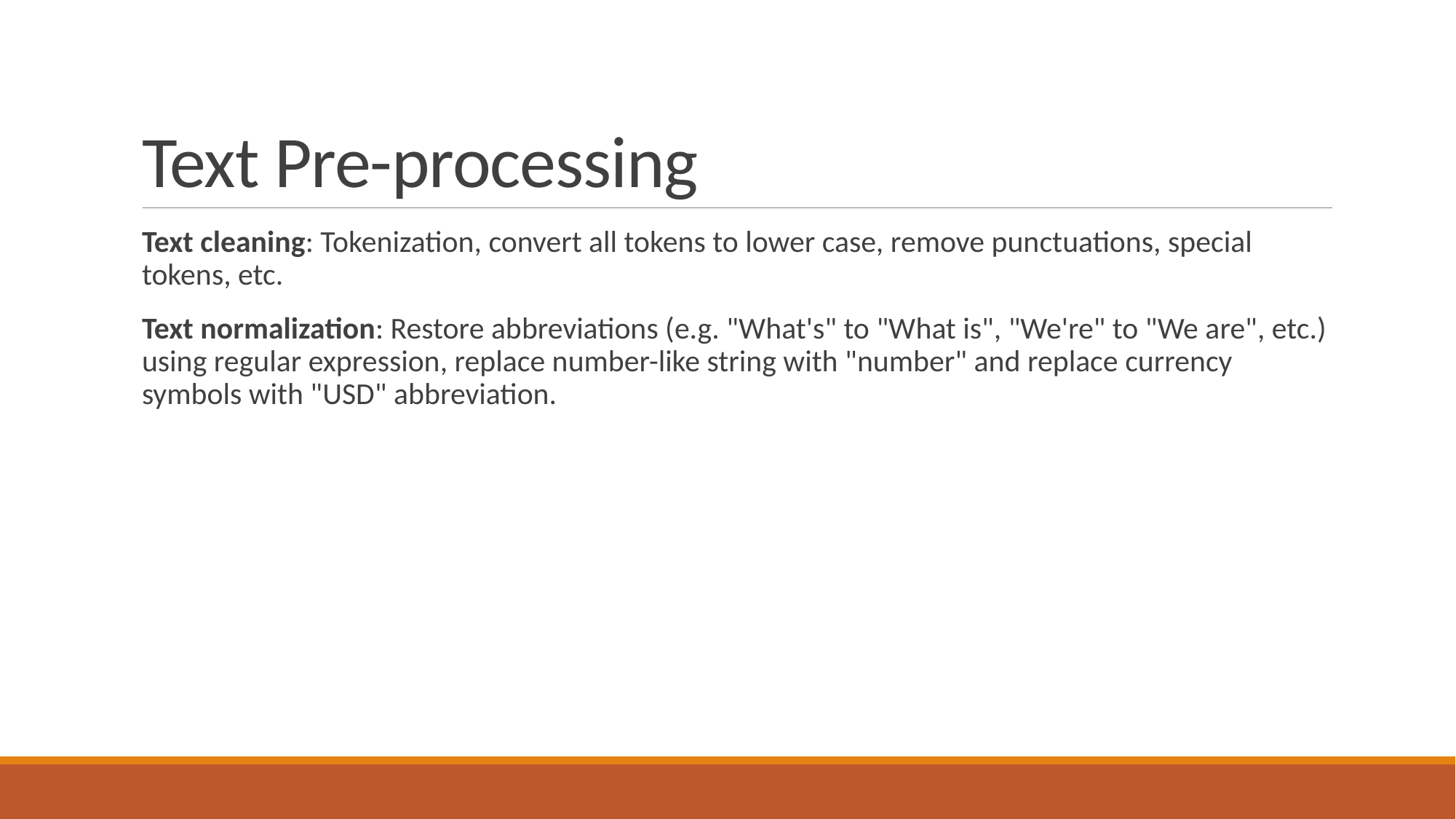

# Text Pre-processing
Text cleaning: Tokenization, convert all tokens to lower case, remove punctuations, special tokens, etc.
Text normalization: Restore abbreviations (e.g. "What's" to "What is", "We're" to "We are", etc.) using regular expression, replace number-like string with "number" and replace currency symbols with "USD" abbreviation.